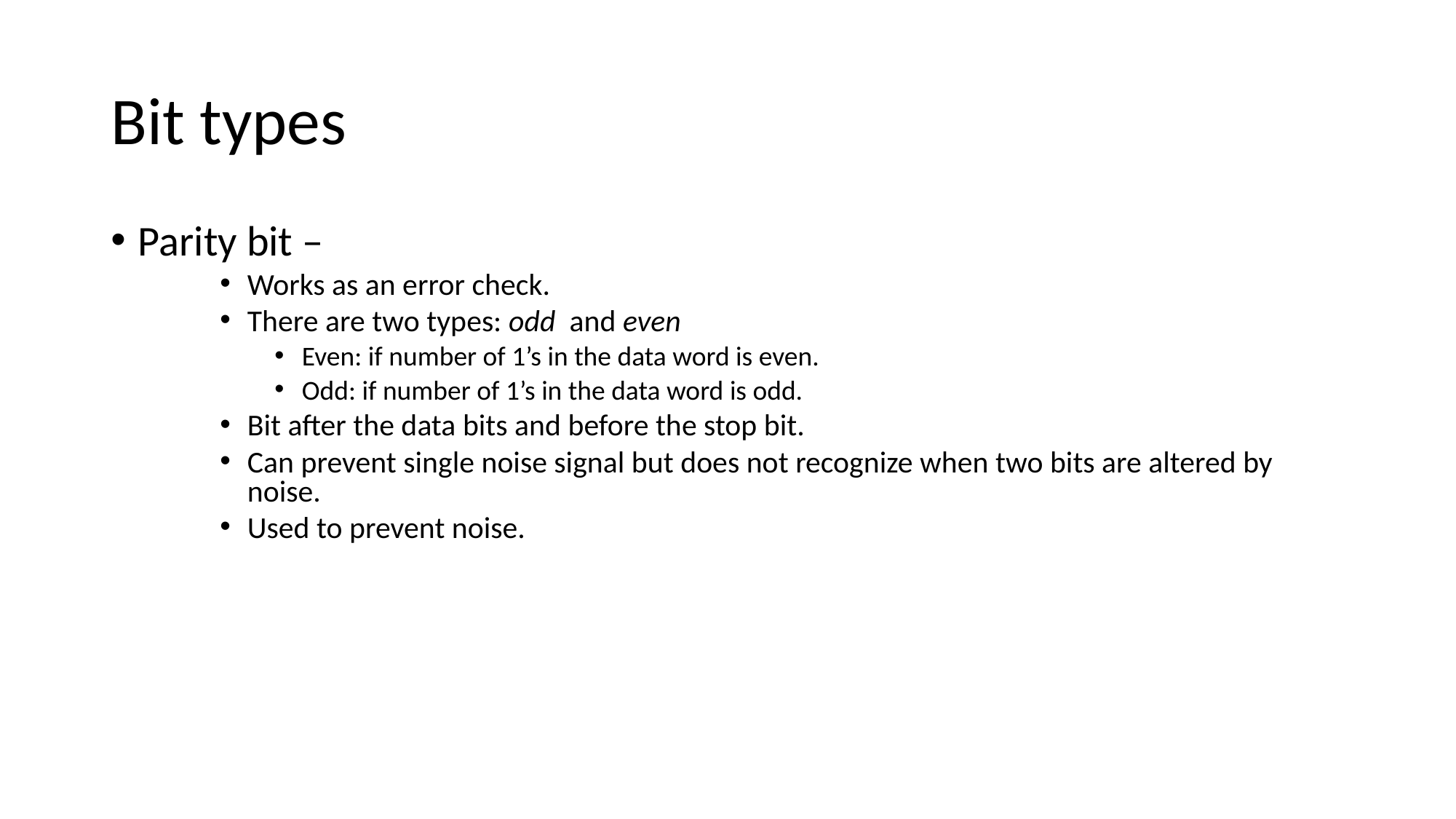

# Bit types
Parity bit –
Works as an error check.
There are two types: odd  and even
Even: if number of 1’s in the data word is even.
Odd: if number of 1’s in the data word is odd.
Bit after the data bits and before the stop bit.
Can prevent single noise signal but does not recognize when two bits are altered by noise.
Used to prevent noise.